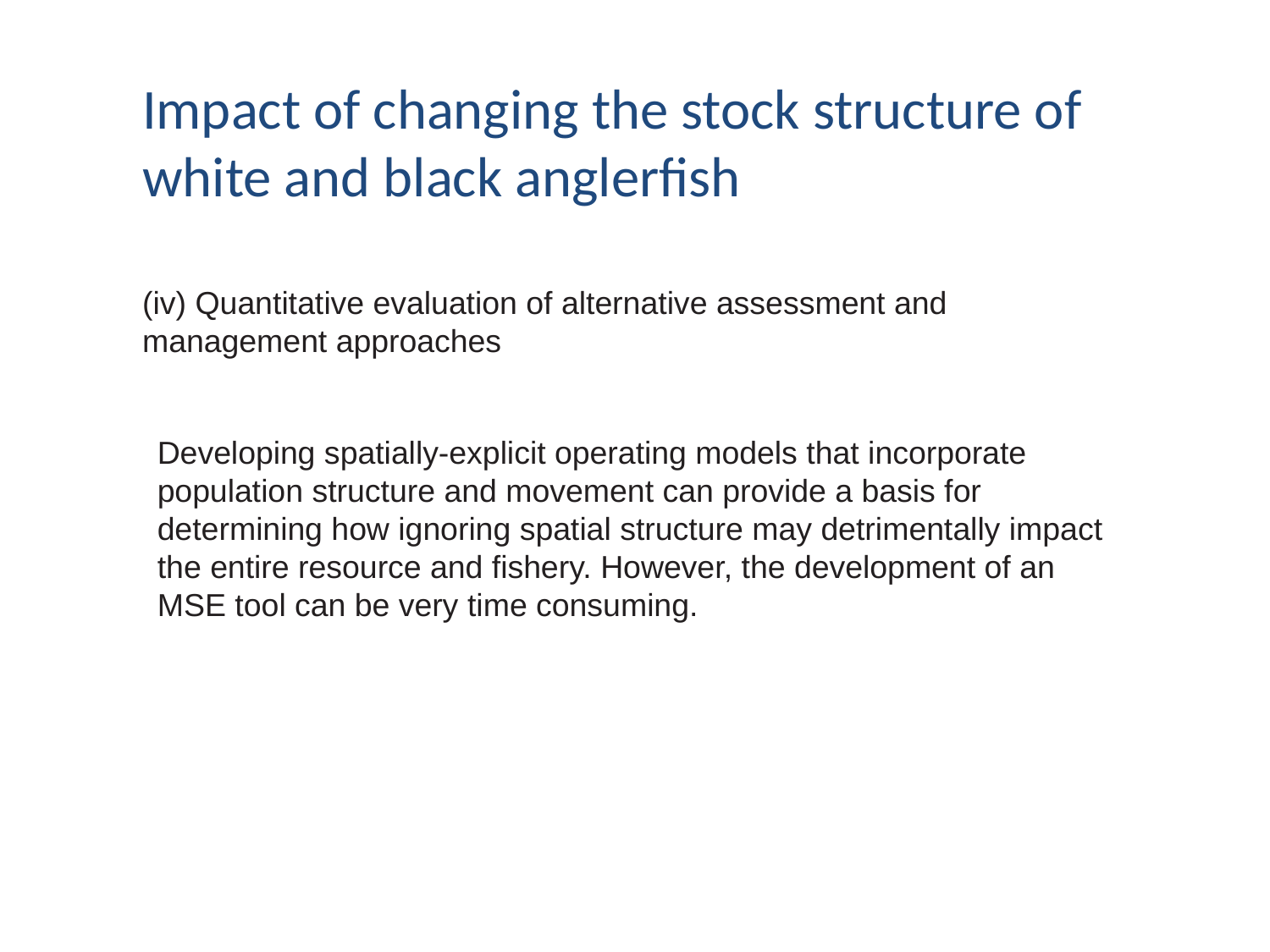

Impact of changing the stock structure of white and black anglerfish
(iv) Quantitative evaluation of alternative assessment and
management approaches
Developing spatially-explicit operating models that incorporate population structure and movement can provide a basis for determining how ignoring spatial structure may detrimentally impact the entire resource and fishery. However, the development of an MSE tool can be very time consuming.